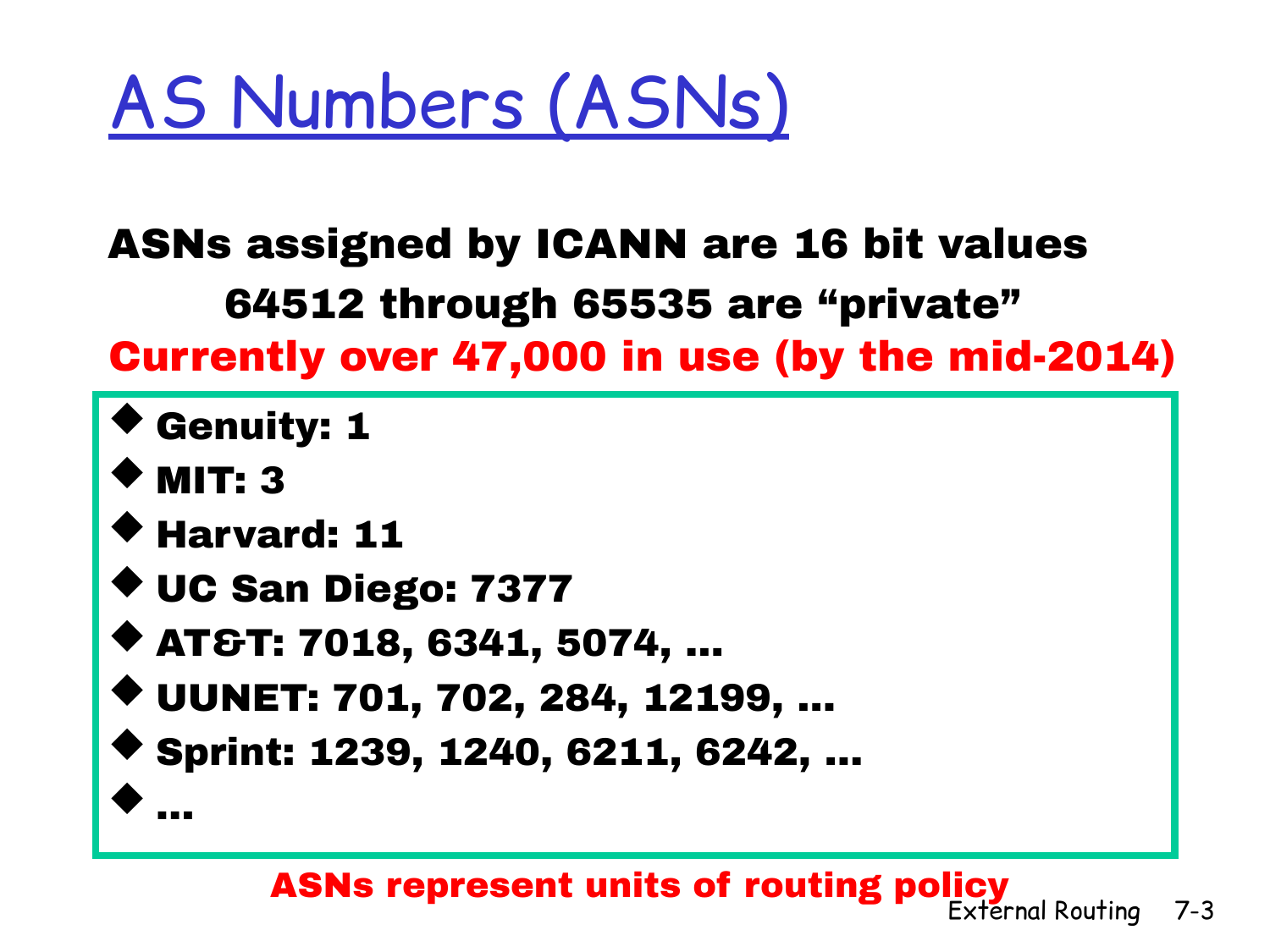

# AS Numbers (ASNs)
ASNs assigned by ICANN are 16 bit values
64512 through 65535 are “private”
Currently over 47,000 in use (by the mid-2014)
Genuity: 1
MIT: 3
Harvard: 11
UC San Diego: 7377
AT&T: 7018, 6341, 5074, …
UUNET: 701, 702, 284, 12199, …
Sprint: 1239, 1240, 6211, 6242, …
…
ASNs represent units of routing policy
External Routing
7-3